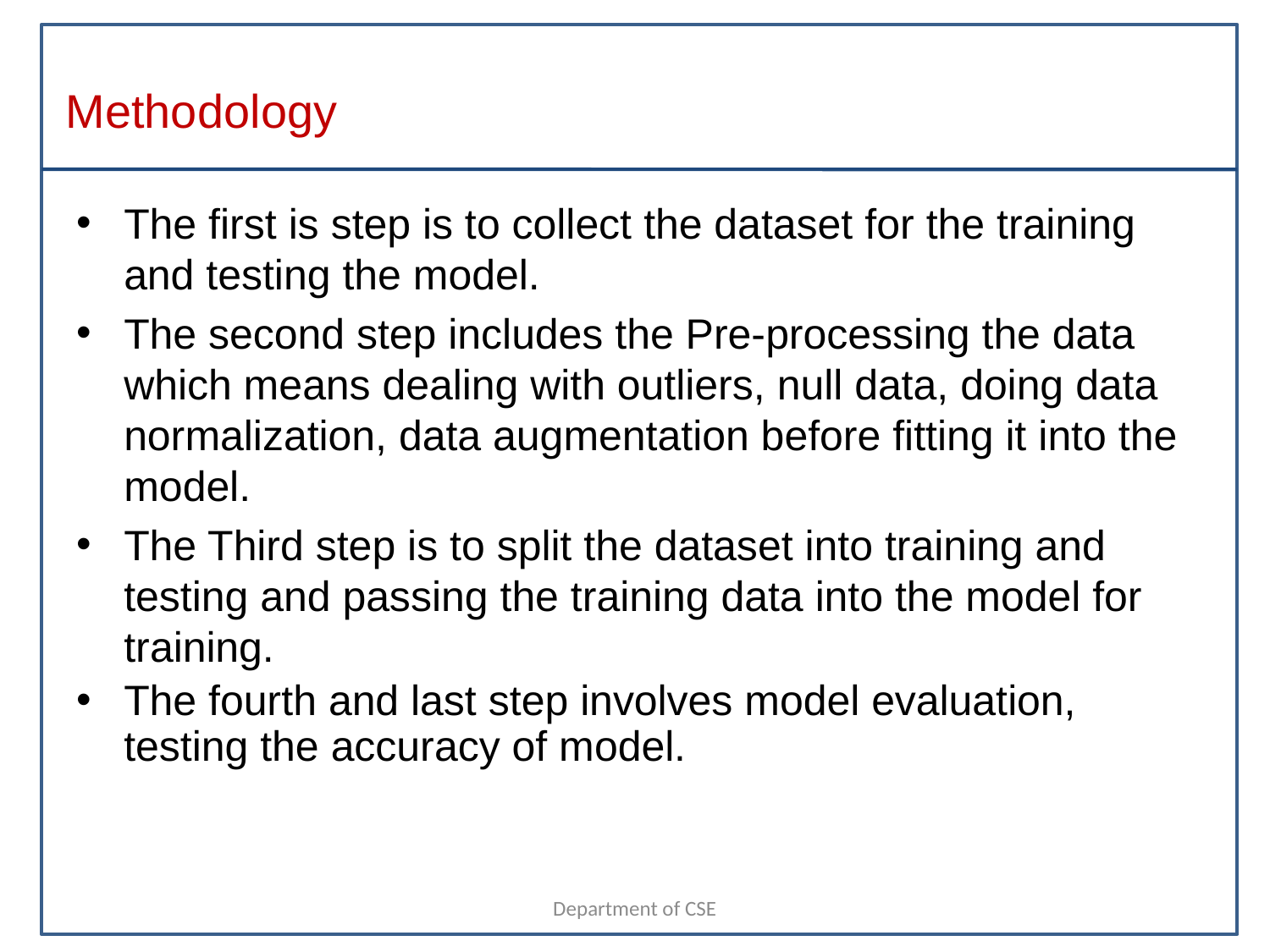

# Methodology
The first is step is to collect the dataset for the training and testing the model.
The second step includes the Pre-processing the data which means dealing with outliers, null data, doing data normalization, data augmentation before fitting it into the model.
The Third step is to split the dataset into training and testing and passing the training data into the model for training.
The fourth and last step involves model evaluation, testing the accuracy of model.

Department of CSE
10